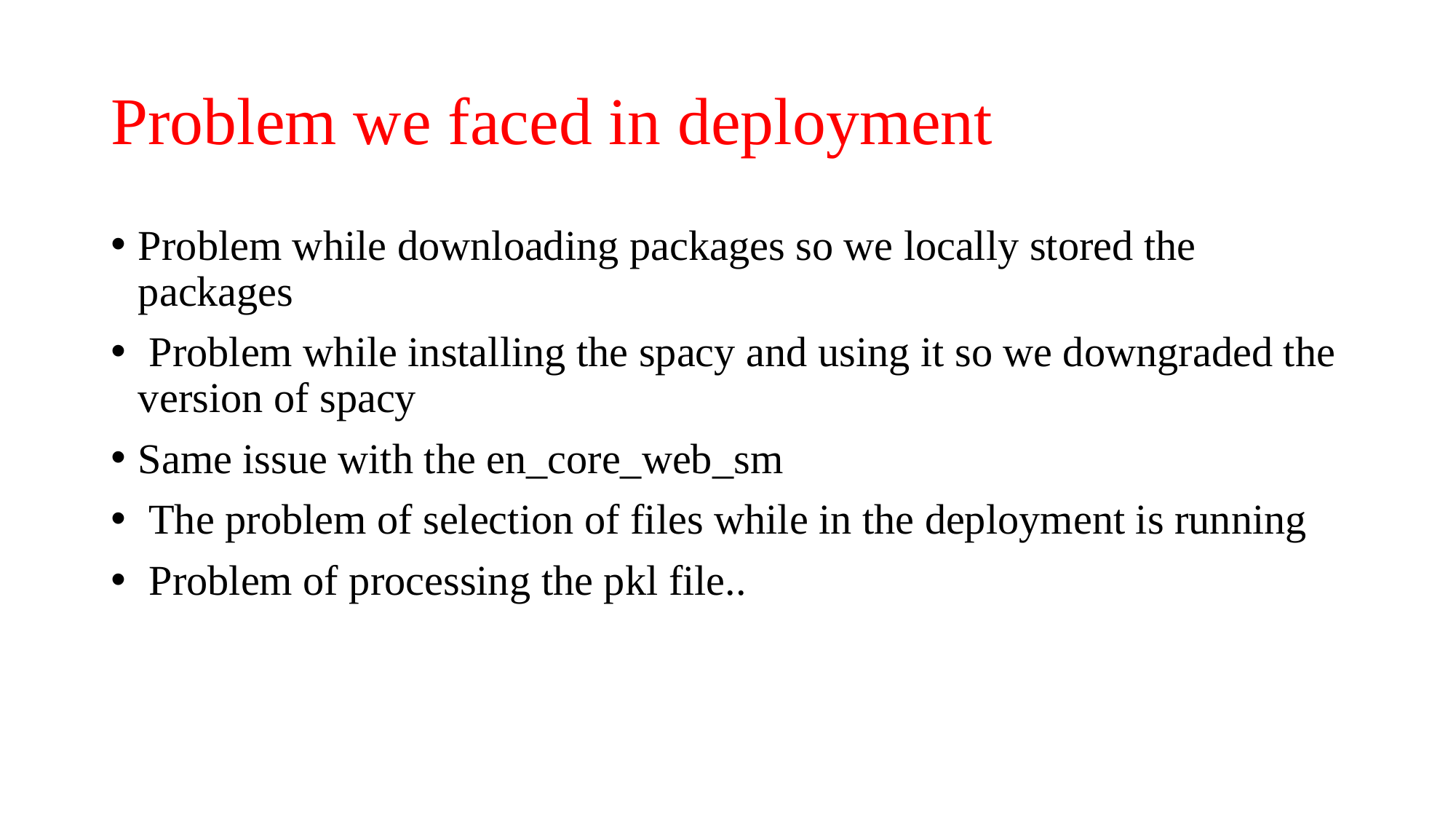

# Problem we faced in deployment

Problem while downloading packages so we locally stored the packages
 Problem while installing the spacy and using it so we downgraded the version of spacy
Same issue with the en_core_web_sm
 The problem of selection of files while in the deployment is running
 Problem of processing the pkl file..